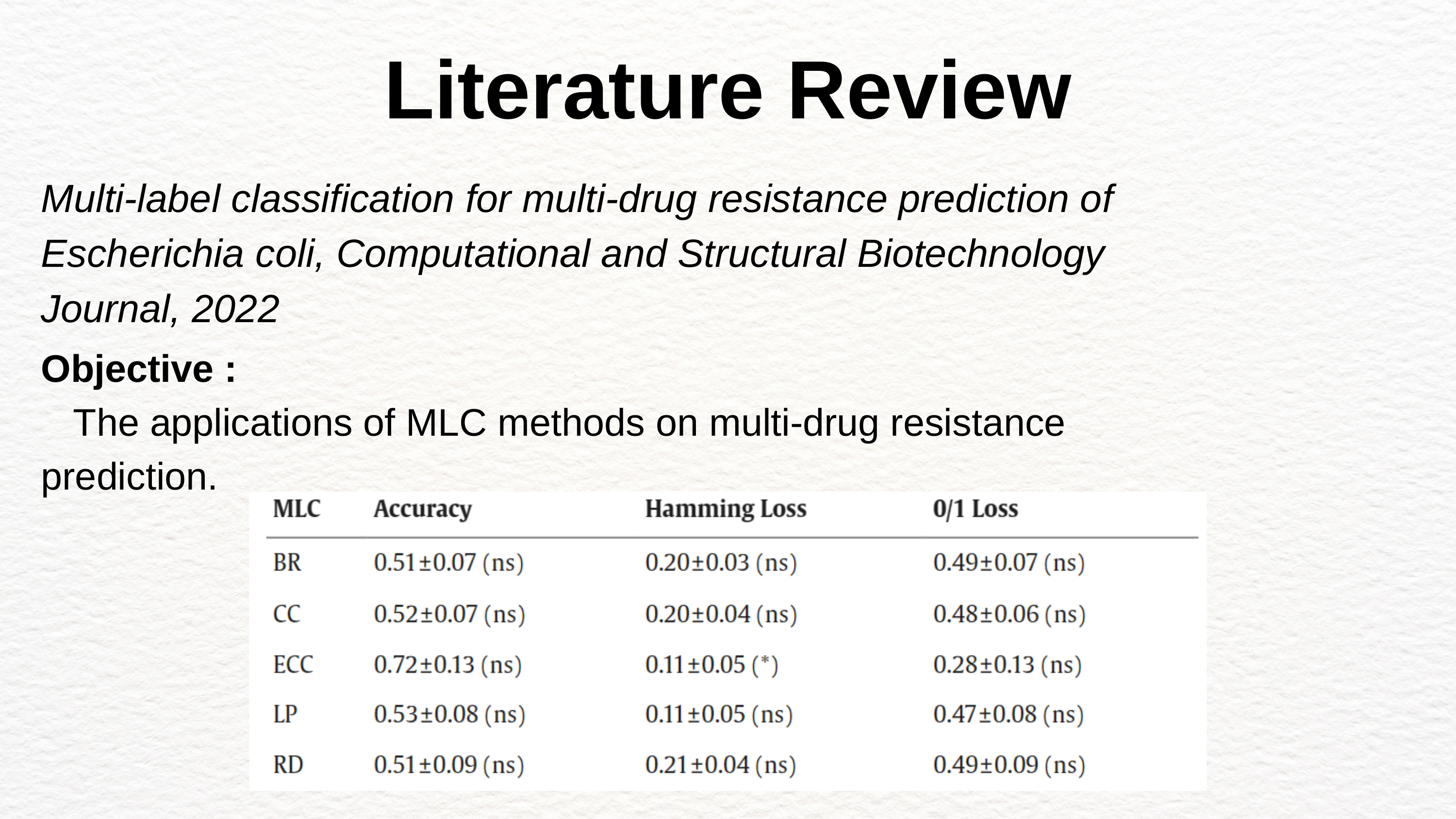

Literature Review
Multi-label classification for multi-drug resistance prediction of Escherichia coli, Computational and Structural Biotechnology Journal, 2022
Objective :
   The applications of MLC methods on multi-drug resistance prediction.